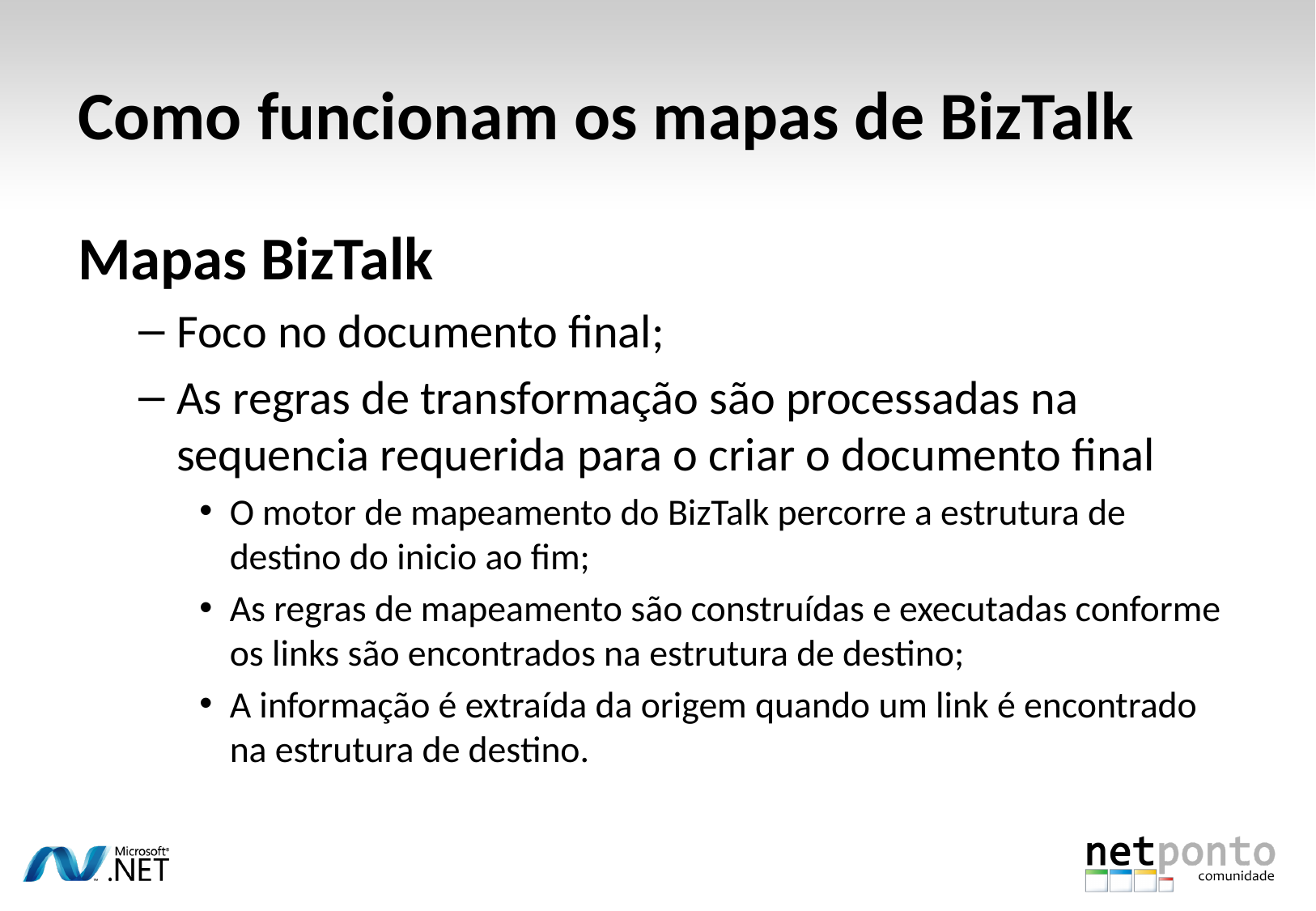

# Como funcionam os mapas de BizTalk
Mapas BizTalk
Foco no documento final;
As regras de transformação são processadas na sequencia requerida para o criar o documento final
O motor de mapeamento do BizTalk percorre a estrutura de destino do inicio ao fim;
As regras de mapeamento são construídas e executadas conforme os links são encontrados na estrutura de destino;
A informação é extraída da origem quando um link é encontrado na estrutura de destino.